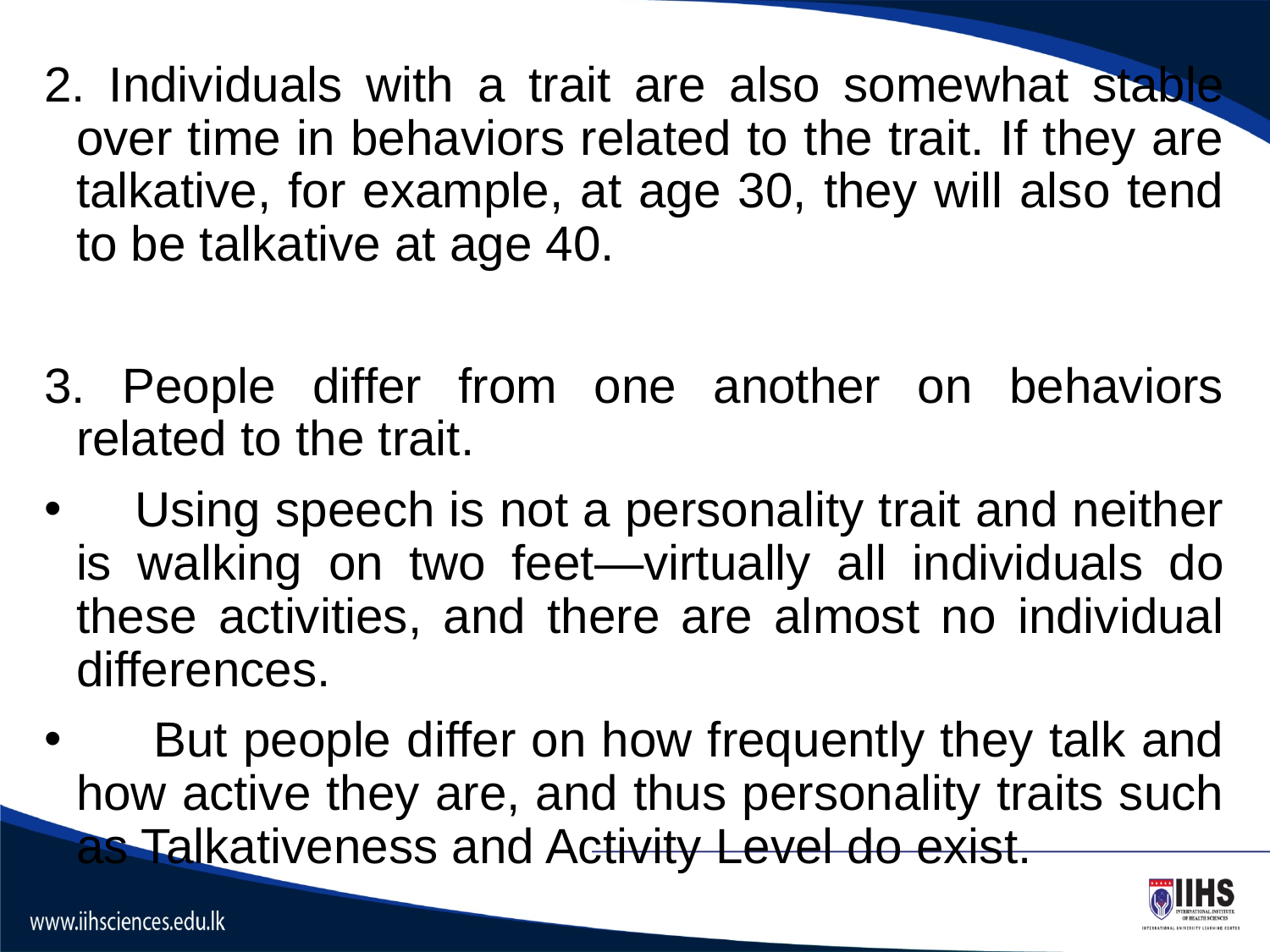

2. Individuals with a trait are also somewhat stable over time in behaviors related to the trait. If they are talkative, for example, at age 30, they will also tend to be talkative at age 40.

3. People differ from one another on behaviors related to the trait.
    Using speech is not a personality trait and neither is walking on two feet—virtually all individuals do these activities, and there are almost no individual differences.
     But people differ on how frequently they talk and how active they are, and thus personality traits such as Talkativeness and Activity Level do exist.